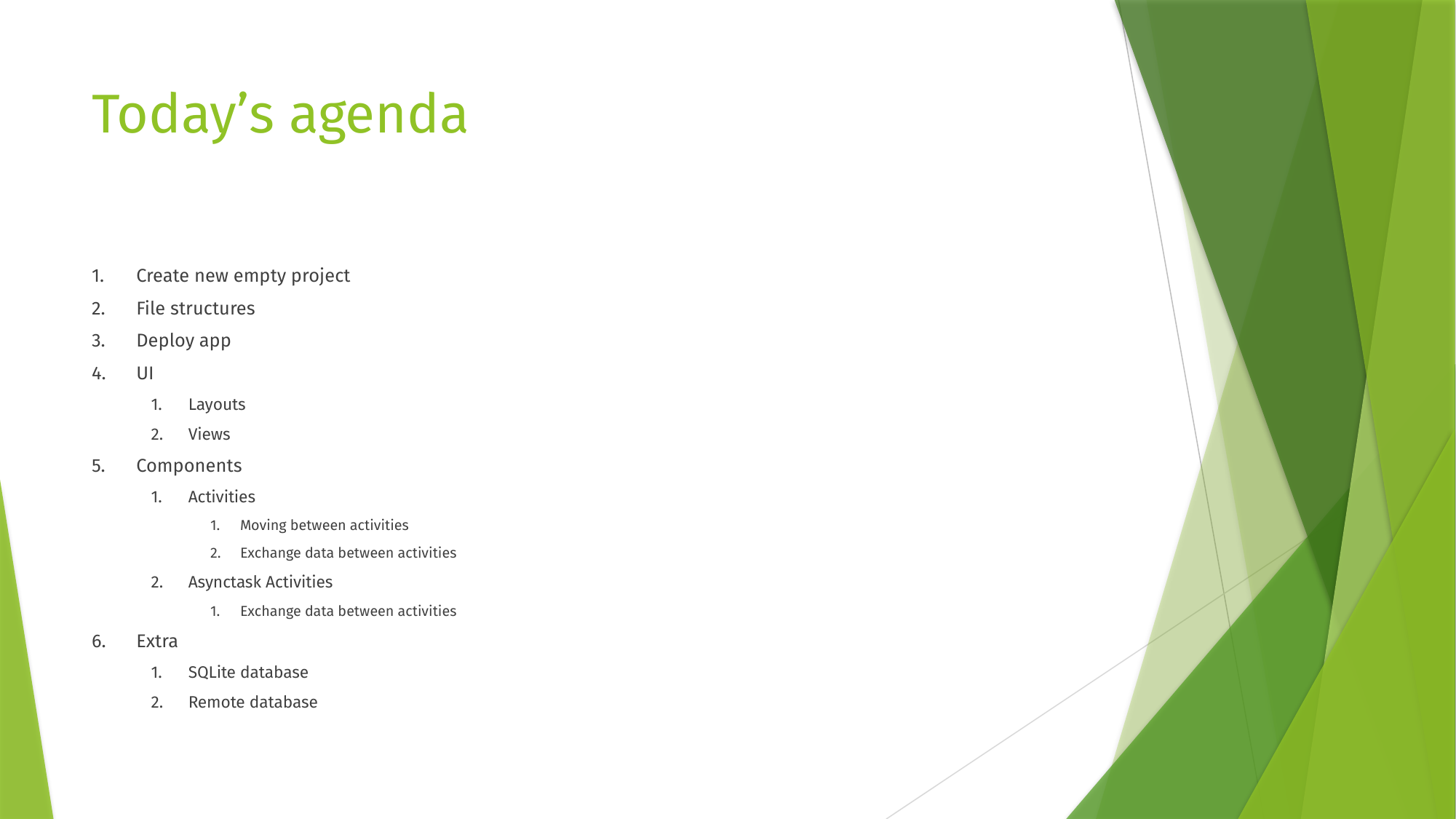

# Today’s agenda
Create new empty project
File structures
Deploy app
UI
Layouts
Views
Components
Activities
Moving between activities
Exchange data between activities
Asynctask Activities
Exchange data between activities
Extra
SQLite database
Remote database